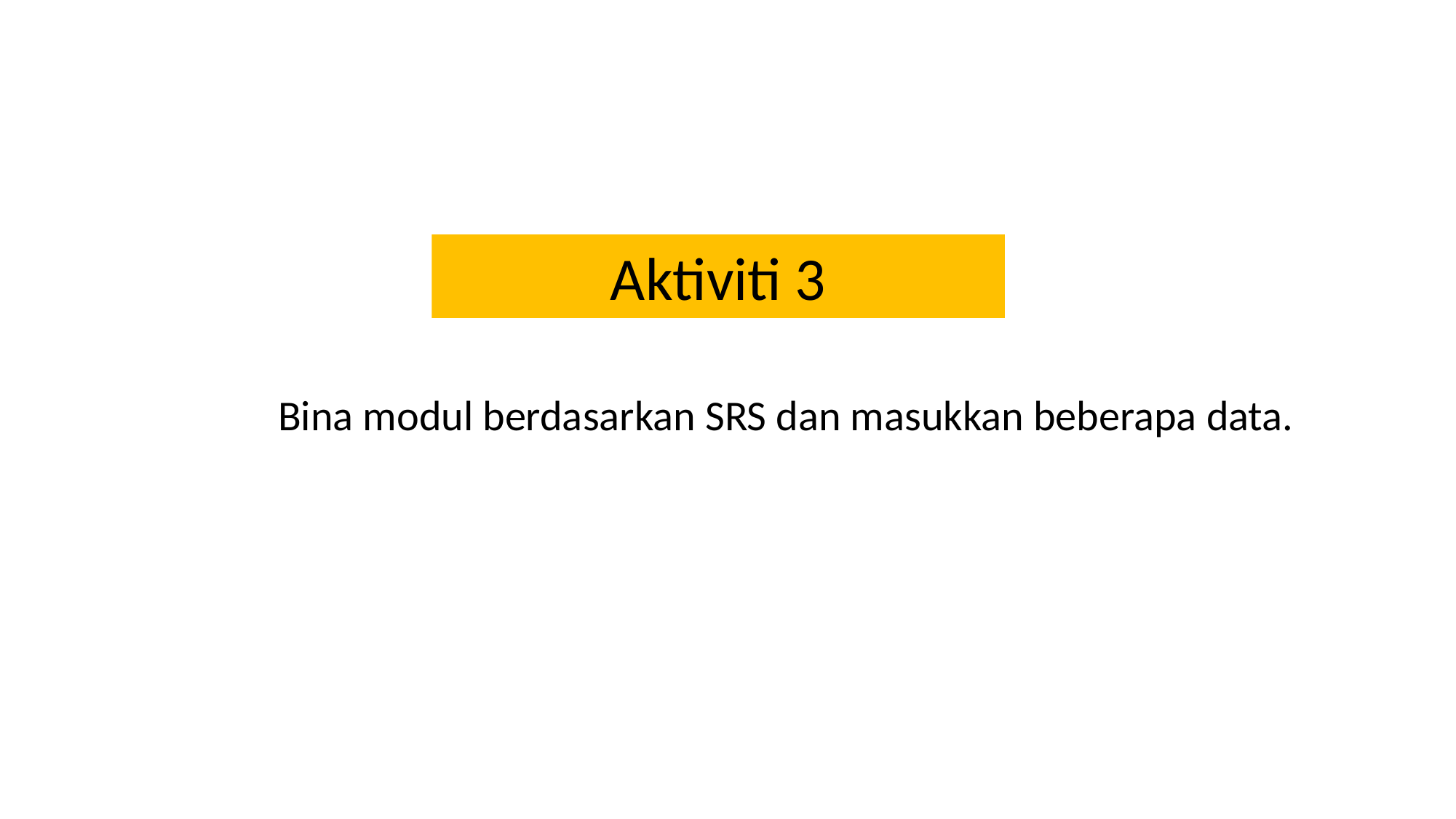

Aktiviti 3
Bina modul berdasarkan SRS dan masukkan beberapa data.